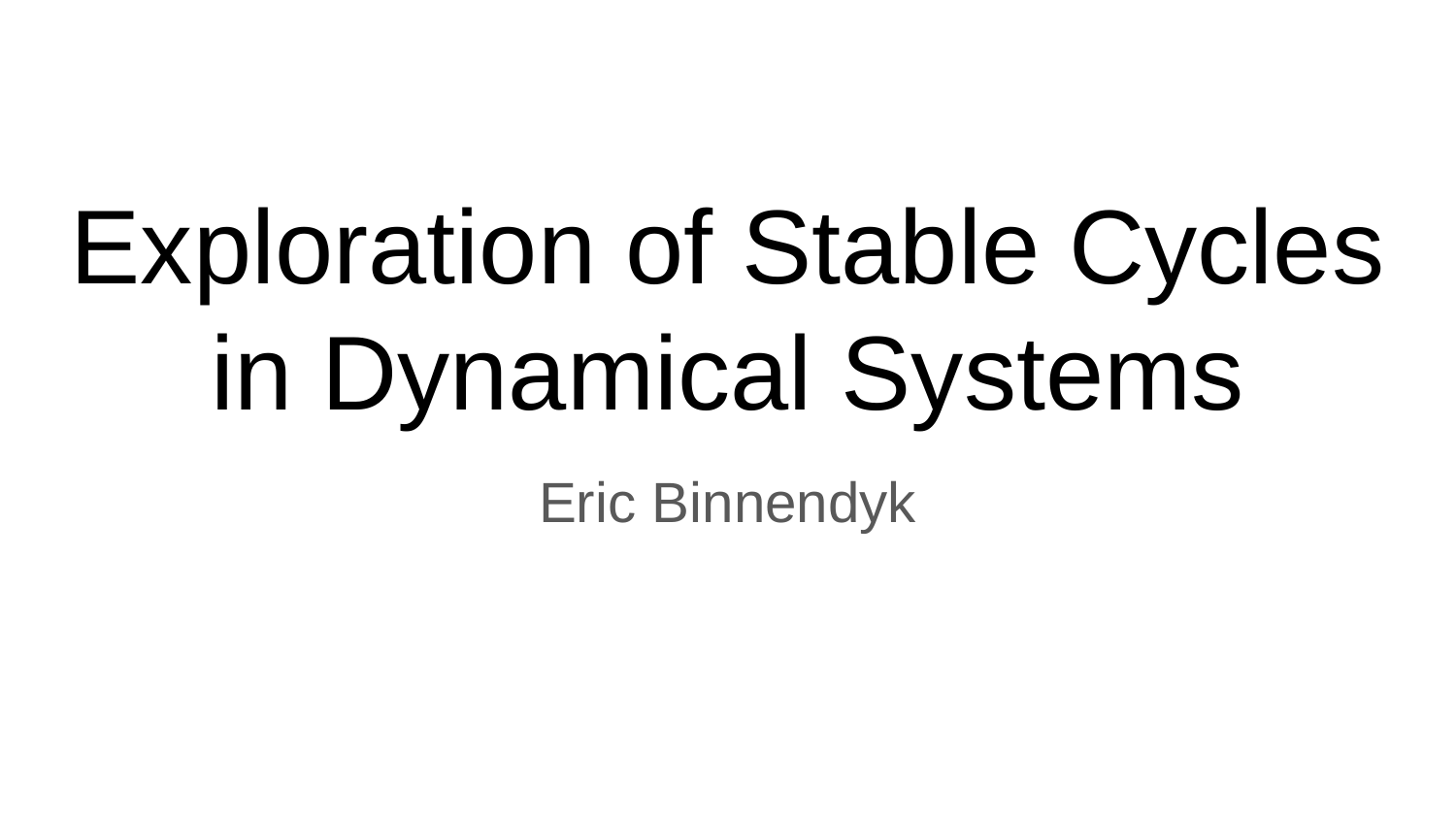

# Exploration of Stable Cycles in Dynamical Systems
Eric Binnendyk